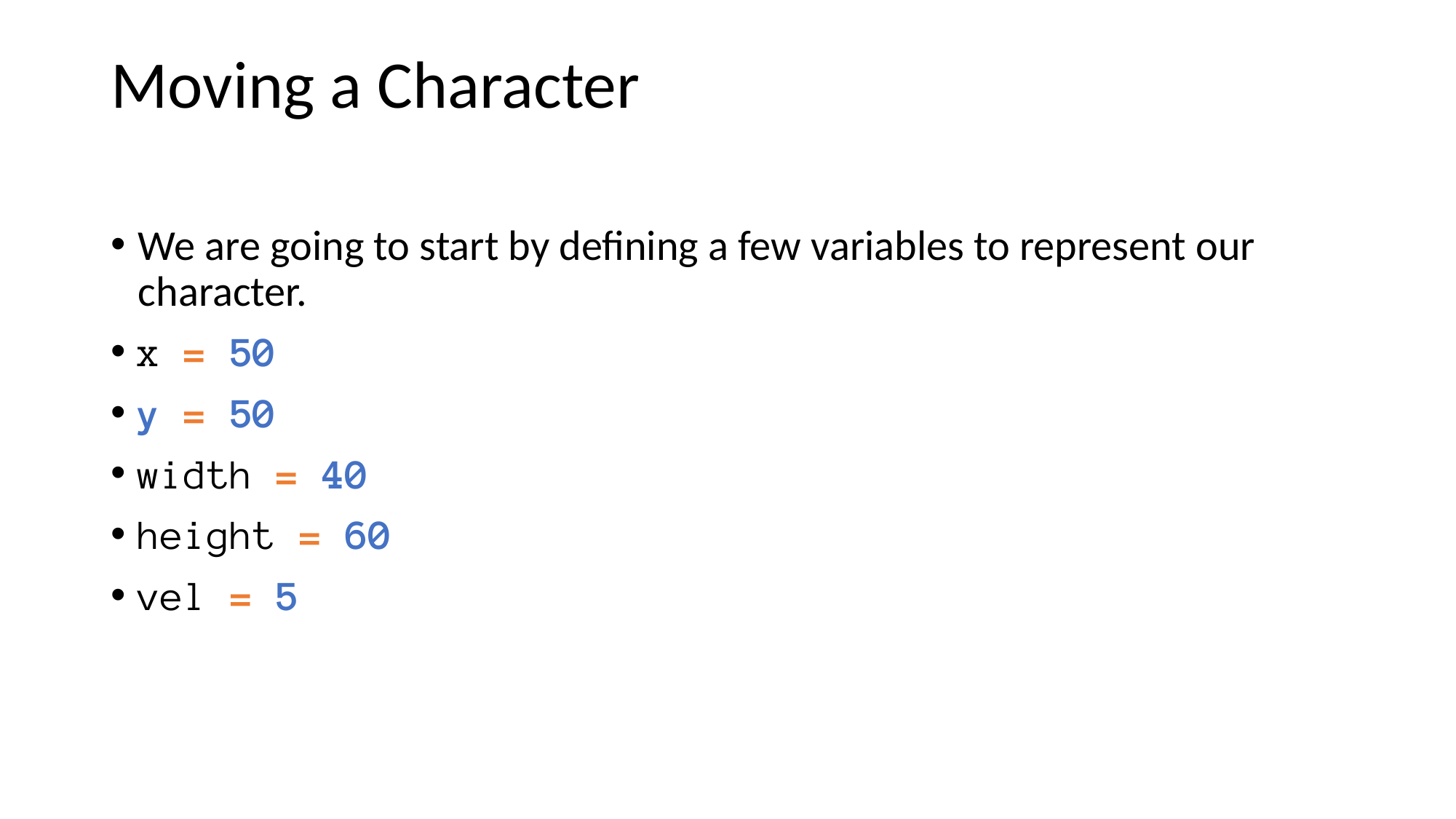

# Moving a Character

We are going to start by defining a few variables to represent our character.
x = 50
y = 50
width = 40
height = 60
vel = 5